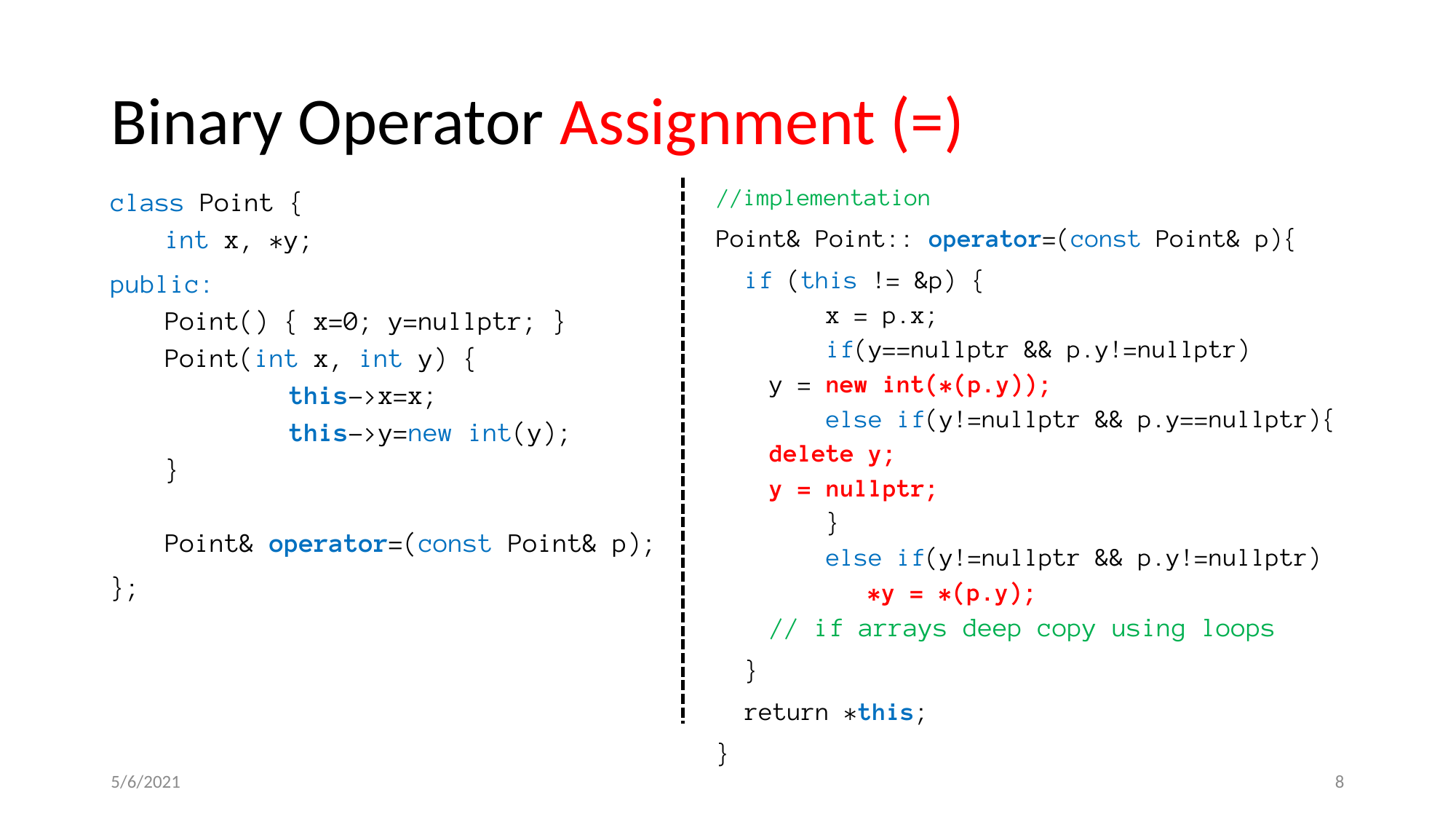

# Binary Operator Assignment (=)
//implementation
Point& Point:: operator=(const Point& p){
  if (this != &p) {
    x = p.x;
    if(y==nullptr && p.y!=nullptr)
		y = new int(*(p.y));
    else if(y!=nullptr && p.y==nullptr){
		delete y;
		y = nullptr;
    }
    else if(y!=nullptr && p.y!=nullptr)
 		*y = *(p.y);
// if arrays deep copy using loops
  }
  return *this;
}

class Point {
int x, *y;
public:
Point() { x=0; y=nullptr; }
Point(int x, int y) {
	 this->x=x;
	 this->y=new int(y);
}

Point& operator=(const Point& p);
};

5/6/2021
8